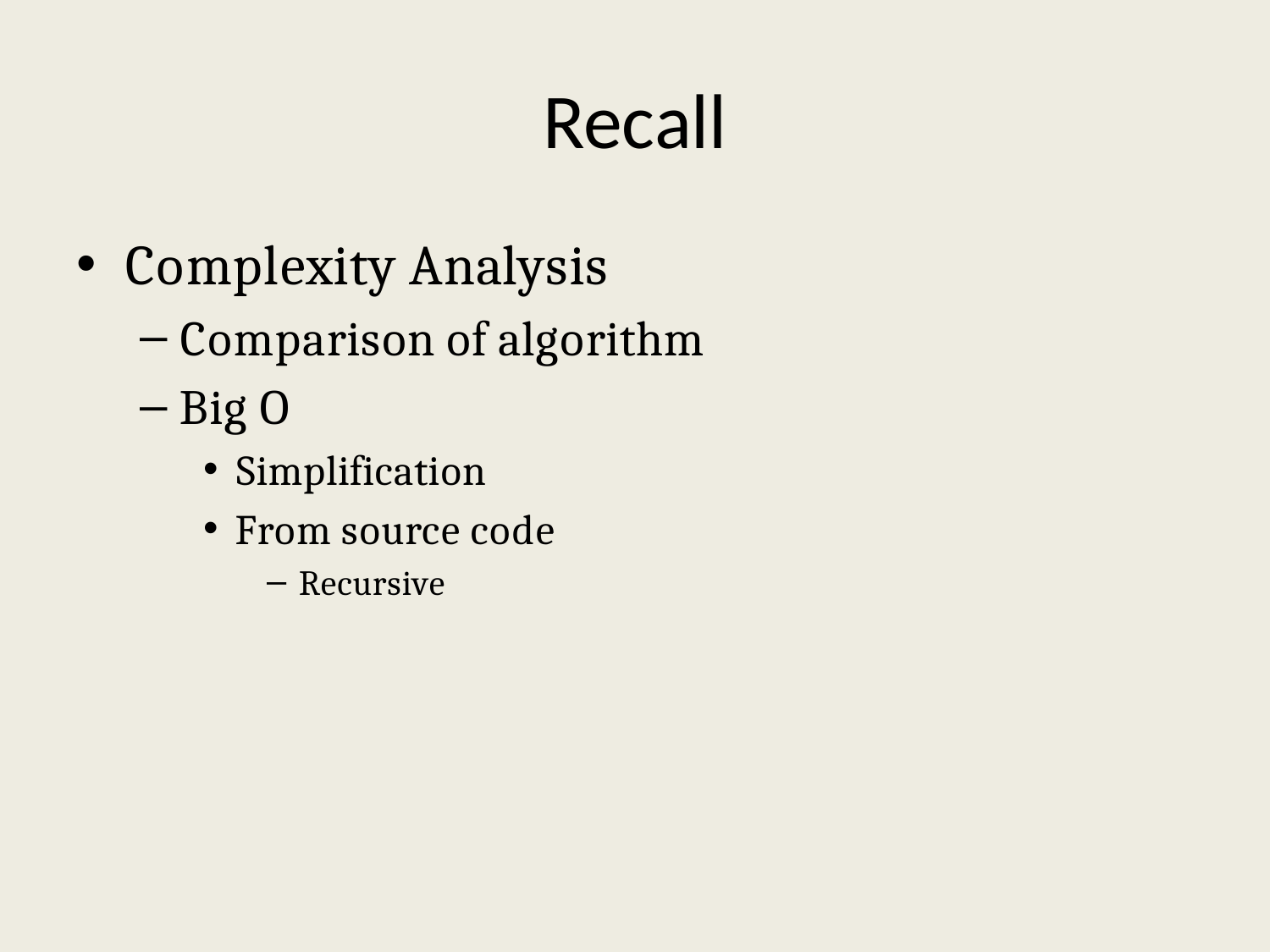

# Recall
Complexity Analysis
Comparison of algorithm
Big O
Simplification
From source code
Recursive